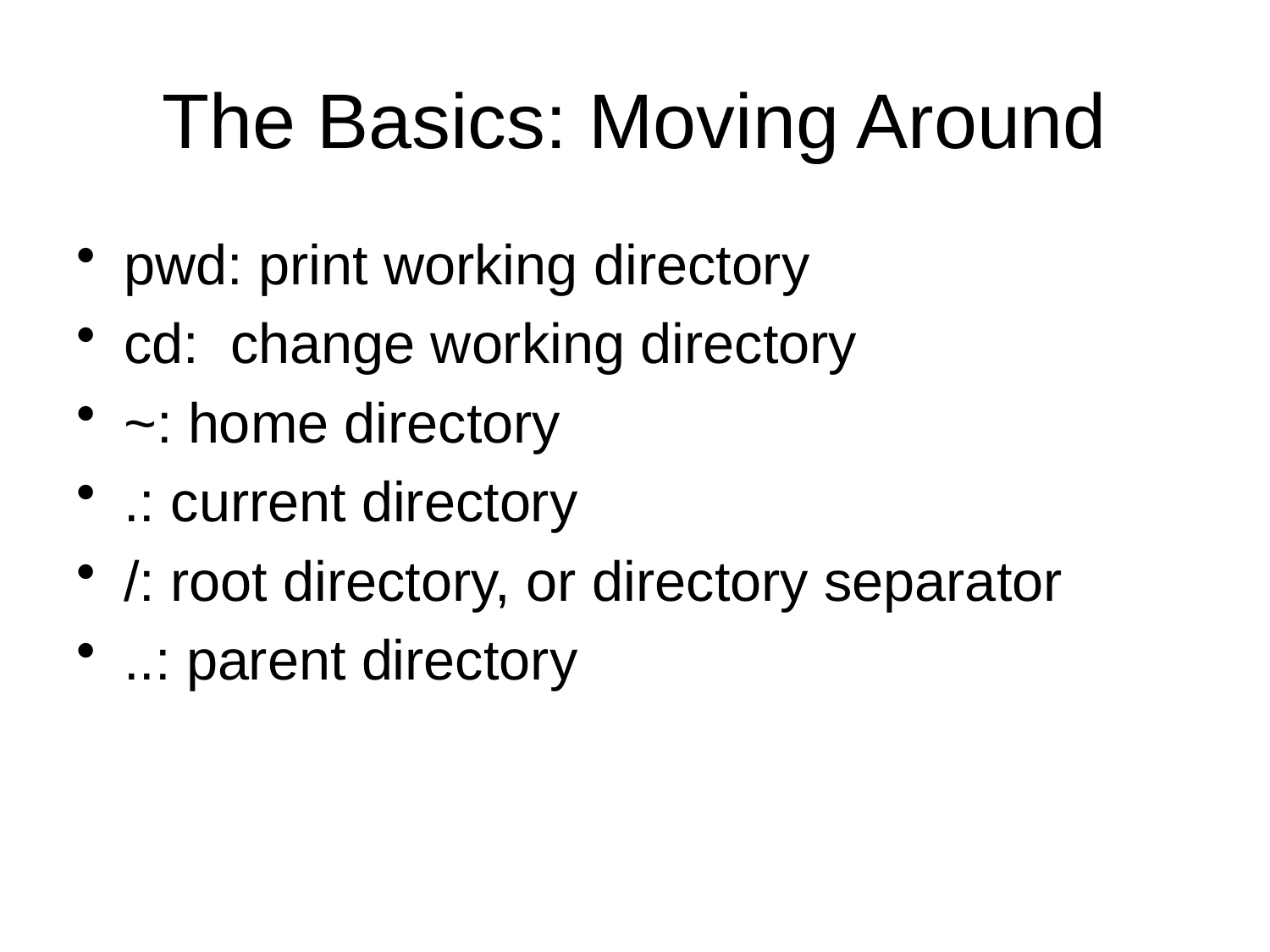

# The Basics: Moving Around
pwd: print working directory
cd:  change working directory
~: home directory
.: current directory
/: root directory, or directory separator
..: parent directory